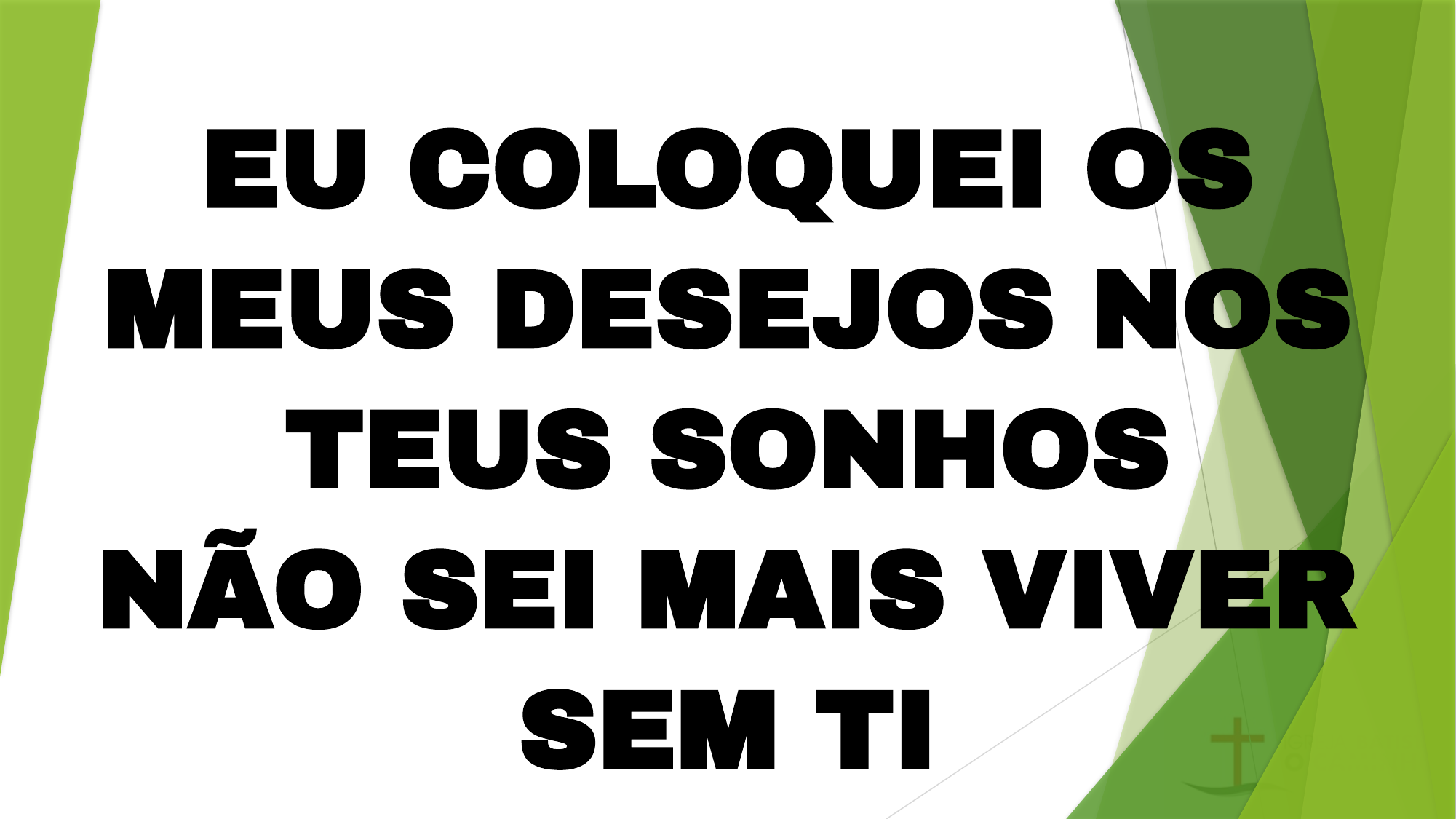

EU COLOQUEI OS MEUS DESEJOS NOS TEUS SONHOS
NÃO SEI MAIS VIVER SEM TI
#